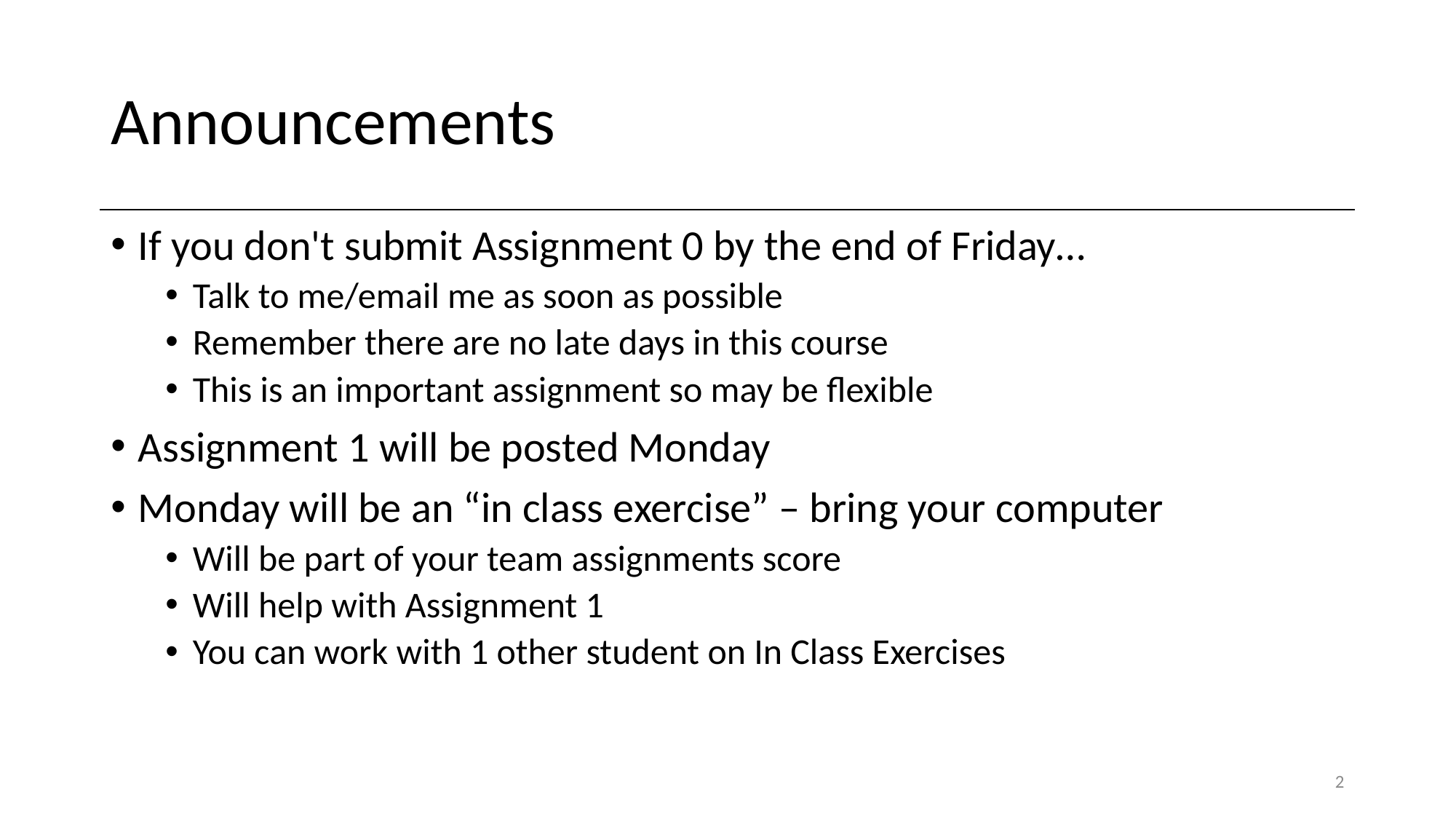

# Announcements
If you don't submit Assignment 0 by the end of Friday…
Talk to me/email me as soon as possible
Remember there are no late days in this course
This is an important assignment so may be flexible
Assignment 1 will be posted Monday
Monday will be an “in class exercise” – bring your computer
Will be part of your team assignments score
Will help with Assignment 1
You can work with 1 other student on In Class Exercises
2